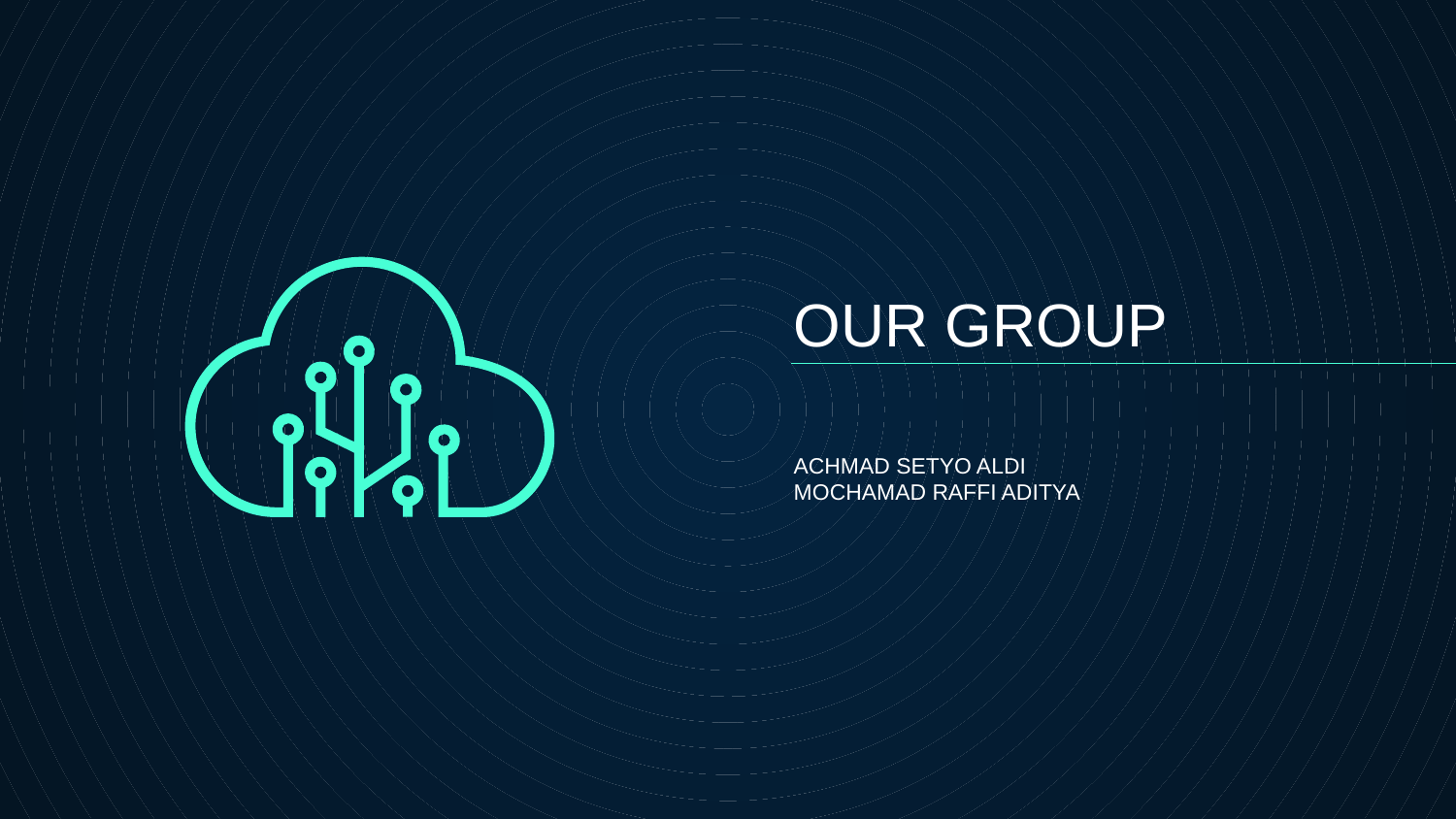

# OUR GROUP

ACHMAD SETYO ALDI
MOCHAMAD RAFFI ADITYA